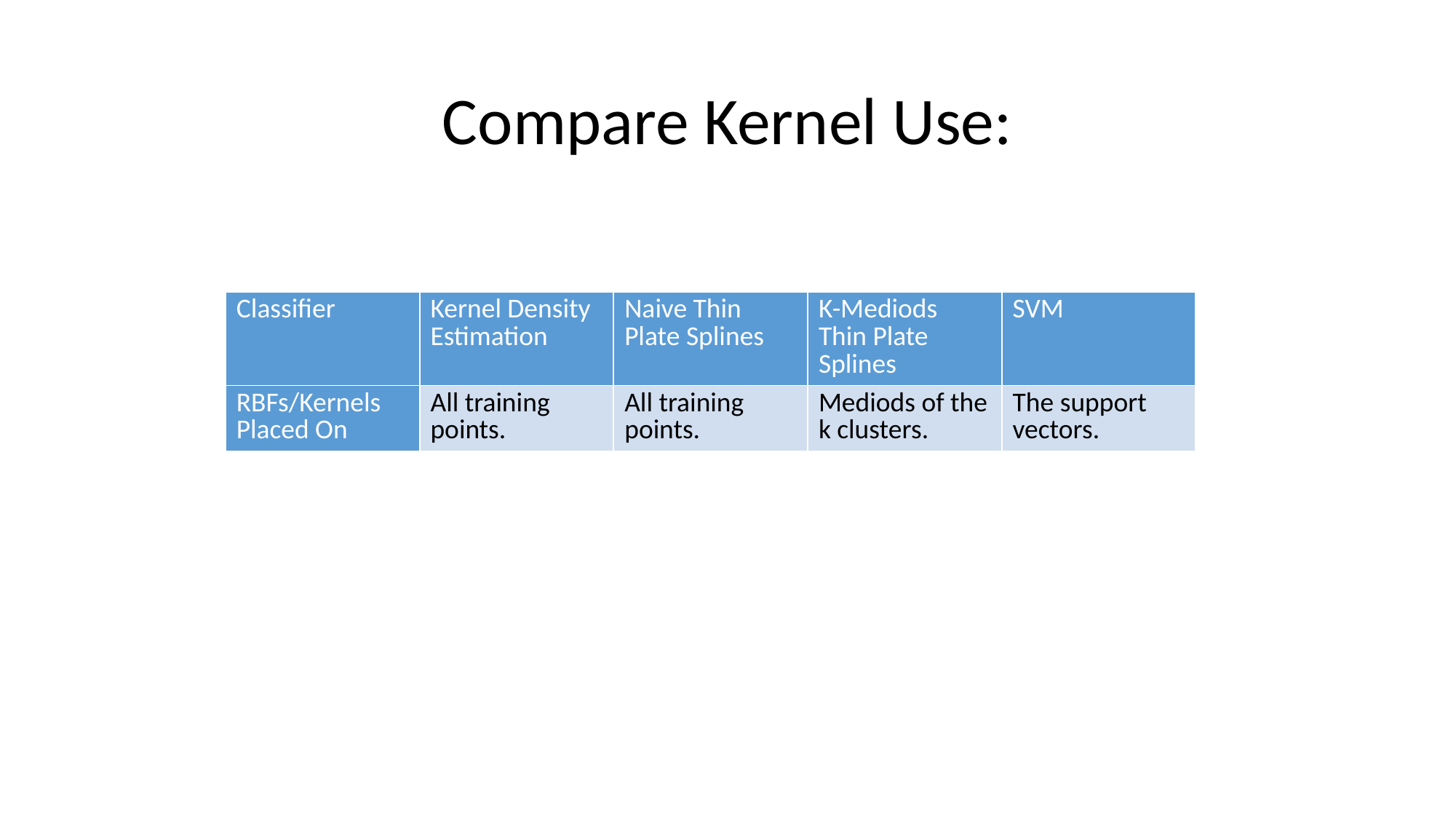

# Compare Kernel Use:
| Classifier | Kernel Density Estimation | Naive Thin Plate Splines | K-Mediods Thin Plate Splines | SVM |
| --- | --- | --- | --- | --- |
| RBFs/Kernels Placed On | All training points. | All training points. | Mediods of the k clusters. | The support vectors. |